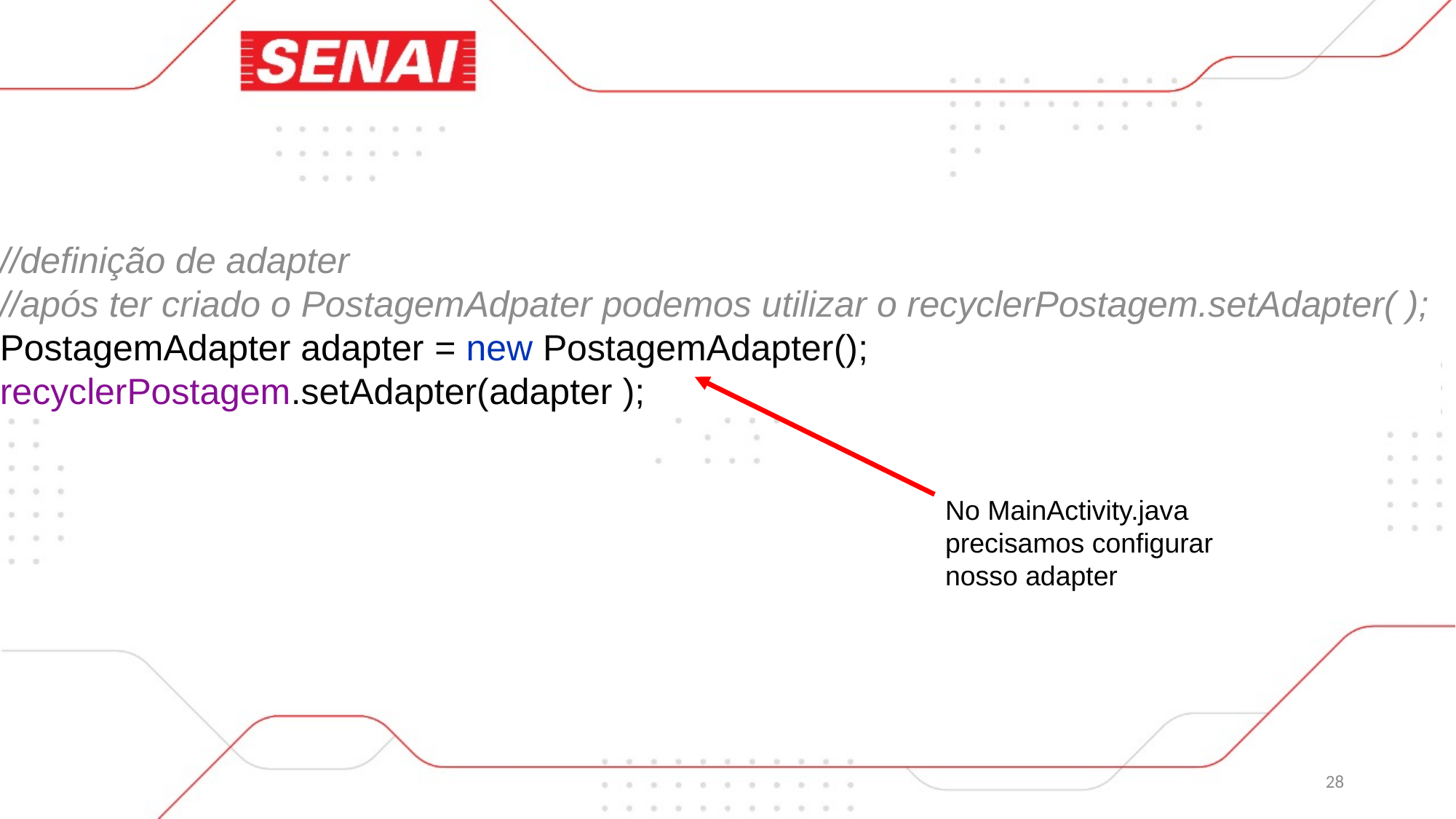

//definição de adapter
//após ter criado o PostagemAdpater podemos utilizar o recyclerPostagem.setAdapter( );
PostagemAdapter adapter = new PostagemAdapter();
recyclerPostagem.setAdapter(adapter );
No MainActivity.java precisamos configurar nosso adapter
28